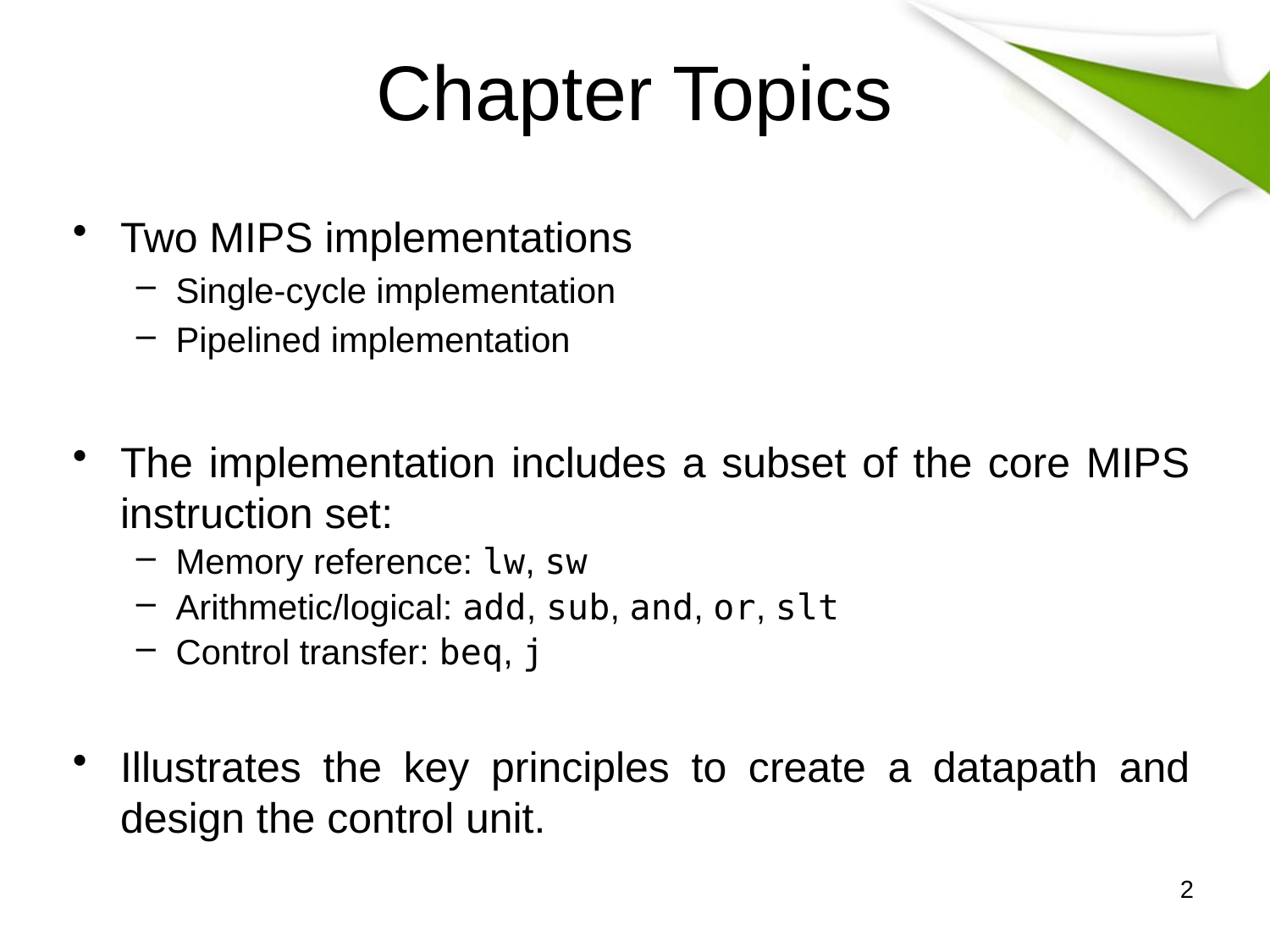

# Chapter Topics
Two MIPS implementations
Single-cycle implementation
Pipelined implementation

The implementation includes a subset of the core MIPS instruction set:
Memory reference: lw, sw
Arithmetic/logical: add, sub, and, or, slt
Control transfer: beq, j

Illustrates the key principles to create a datapath and design the control unit.
2